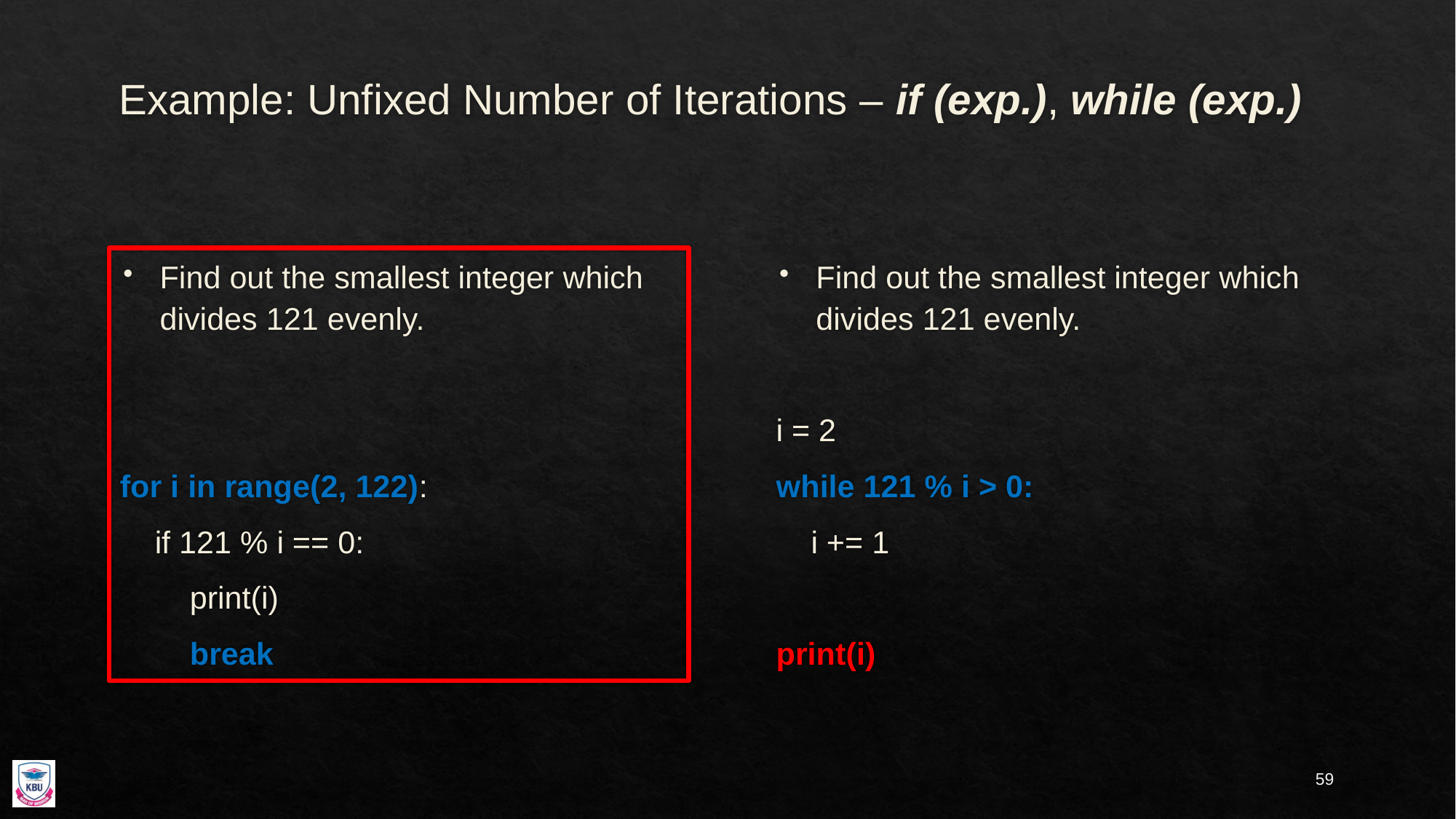

# Example: Unfixed Number of Iterations – if (exp.), while (exp.)
Find out the smallest integer which divides 121 evenly.

for i in range(2, 122):
    if 121 % i == 0:
        print(i)
        break
Find out the smallest integer which divides 121 evenly.

i = 2
while 121 % i > 0:
    i += 1

print(i)
59